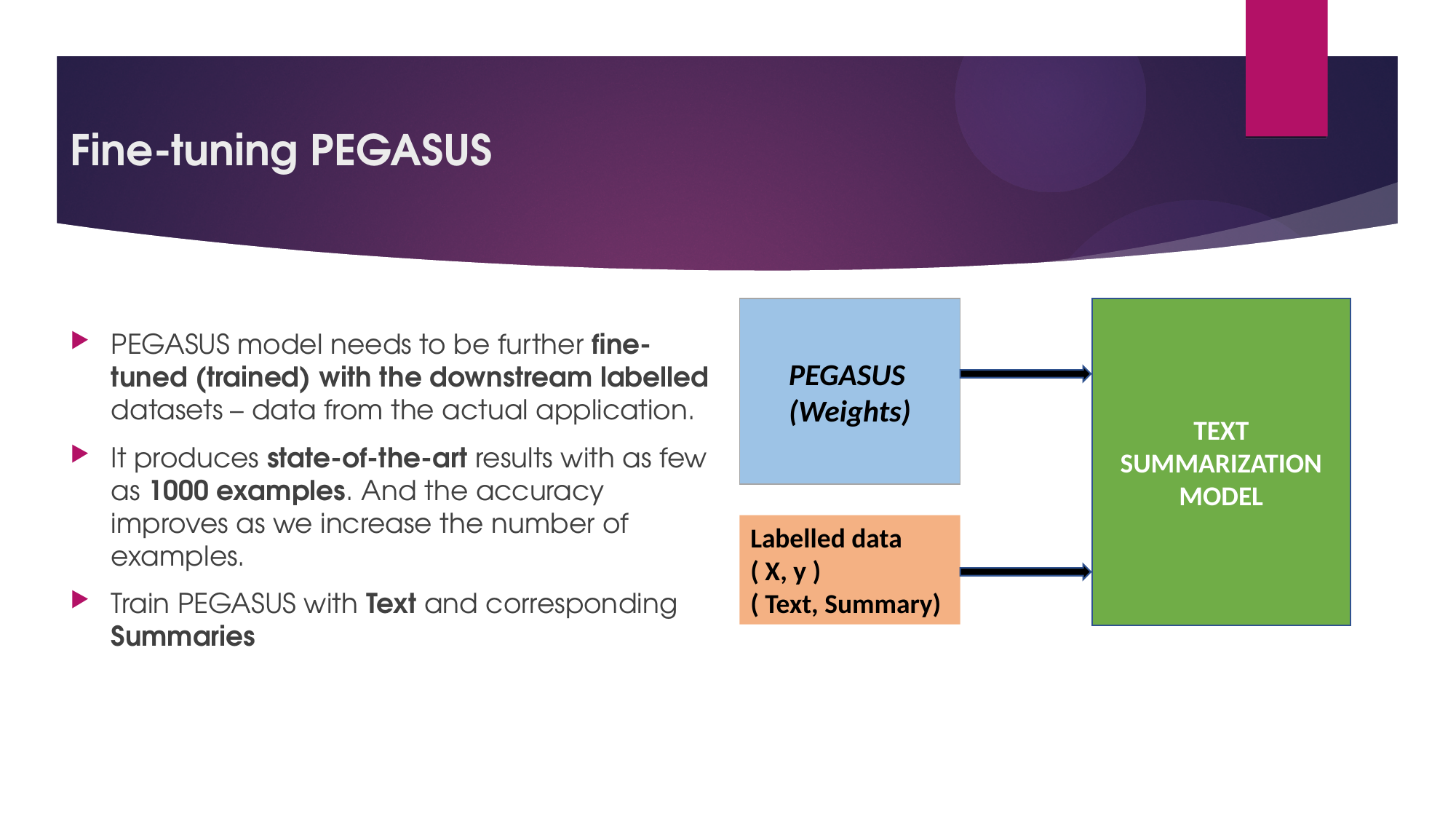

# Fine-tuning PEGASUS

PEGASUS
(Weights)

TEXT SUMMARIZATION
MODEL
PEGASUS model needs to be further fine-tuned (trained) with the downstream labelled datasets – data from the actual application.
It produces state-of-the-art results with as few as 1000 examples. And the accuracy improves as we increase the number of examples.
Train PEGASUS with Text and corresponding Summaries

Labelled data
( X, y )
( Text, Summary)